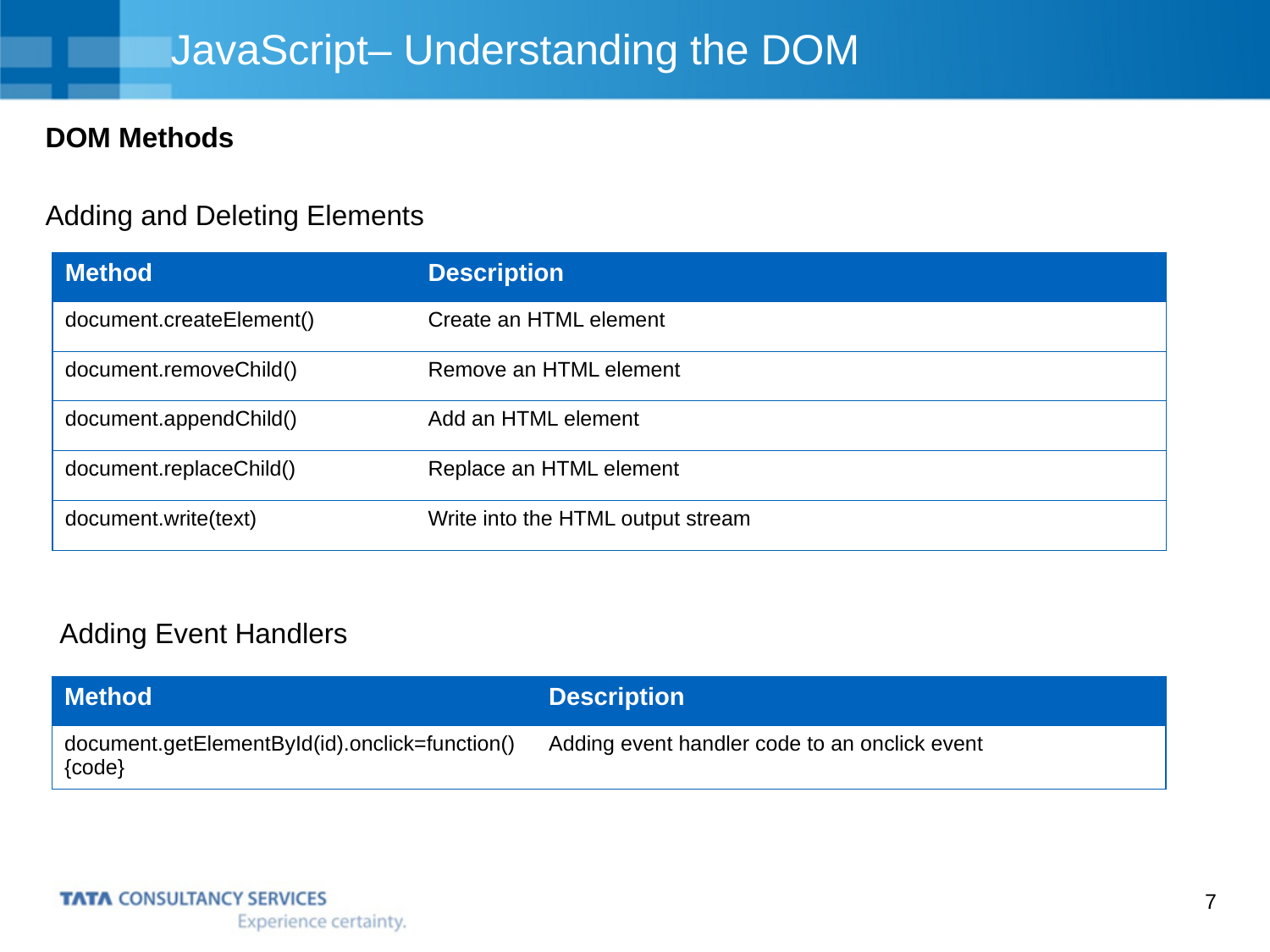

# JavaScript– Understanding the DOM
DOM Methods

Adding and Deleting Elements
| Method | Description |
| --- | --- |
| document.createElement() | Create an HTML element |
| document.removeChild() | Remove an HTML element |
| document.appendChild() | Add an HTML element |
| document.replaceChild() | Replace an HTML element |
| document.write(text) | Write into the HTML output stream |
Adding Event Handlers
| Method | Description |
| --- | --- |
| document.getElementById(id).onclick=function(){code} | Adding event handler code to an onclick event |